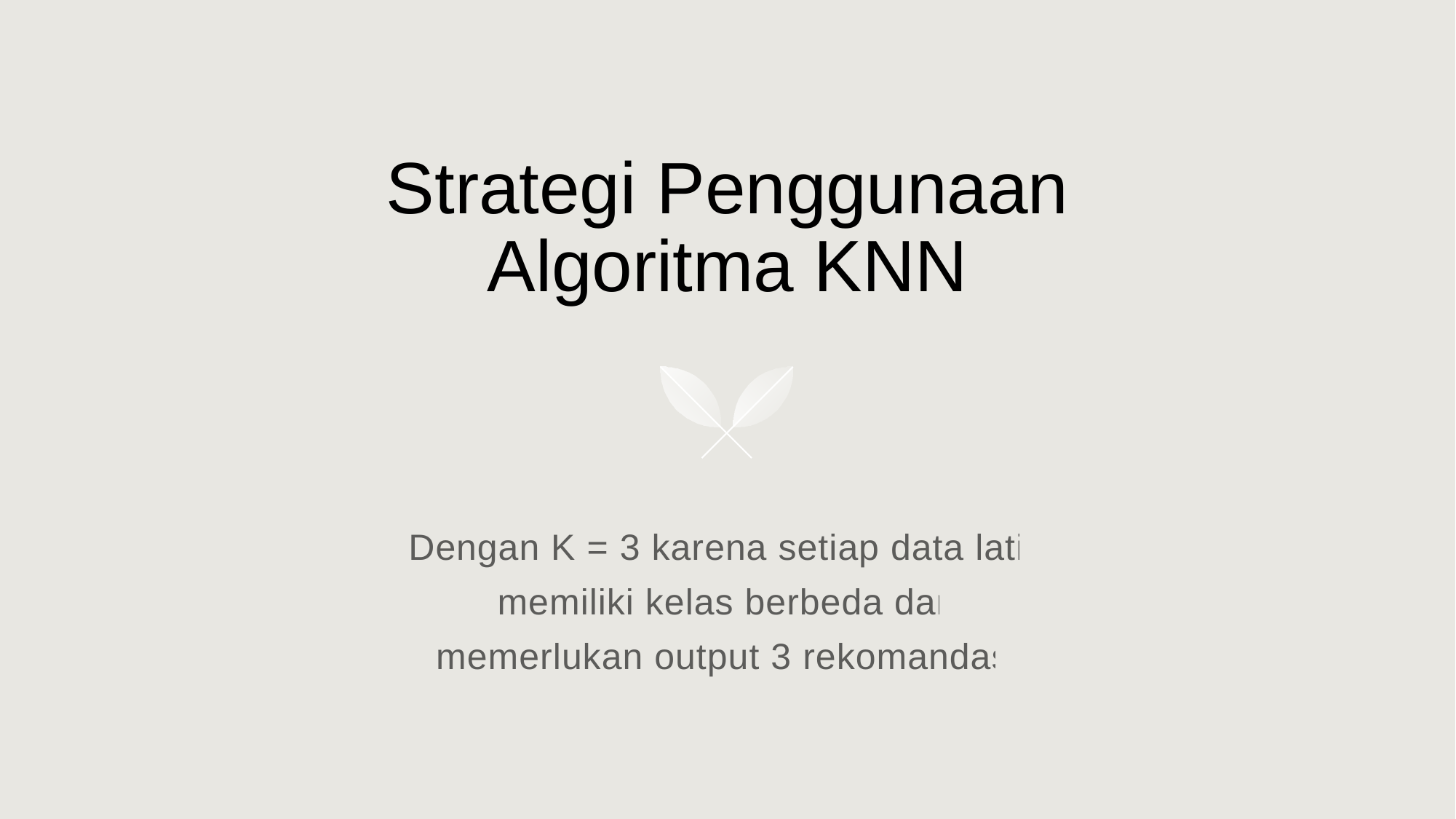

# Strategi Penggunaan Algoritma KNN

Dengan K = 3 karena setiap data latih memiliki kelas berbeda dan memerlukan output 3 rekomandasi